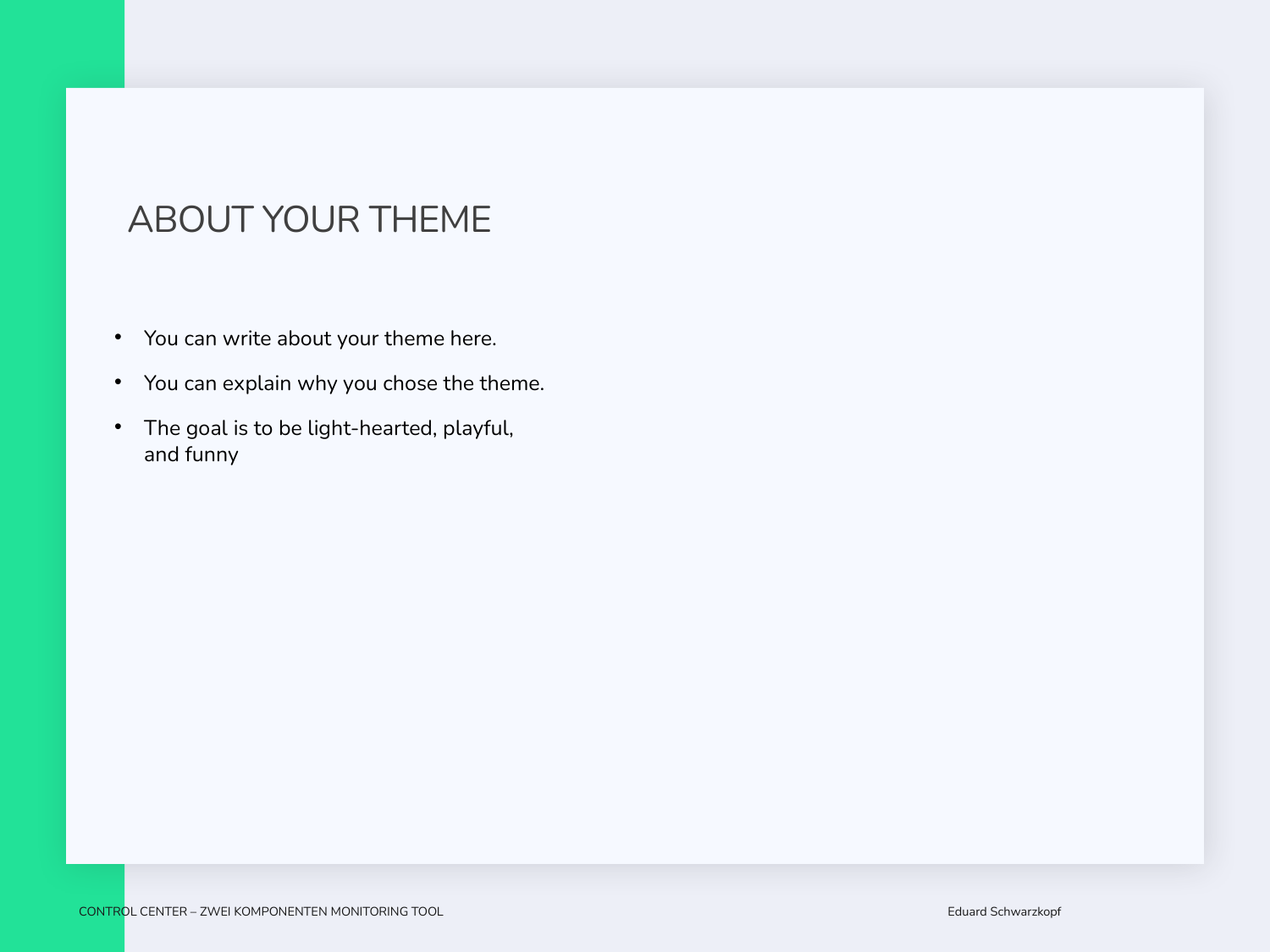

# about Your theme
You can write about your theme here.
You can explain why you chose the theme.
The goal is to be light-hearted, playful, and funny
Control Center – zwei komponenten Monitoring Tool
Eduard Schwarzkopf
15